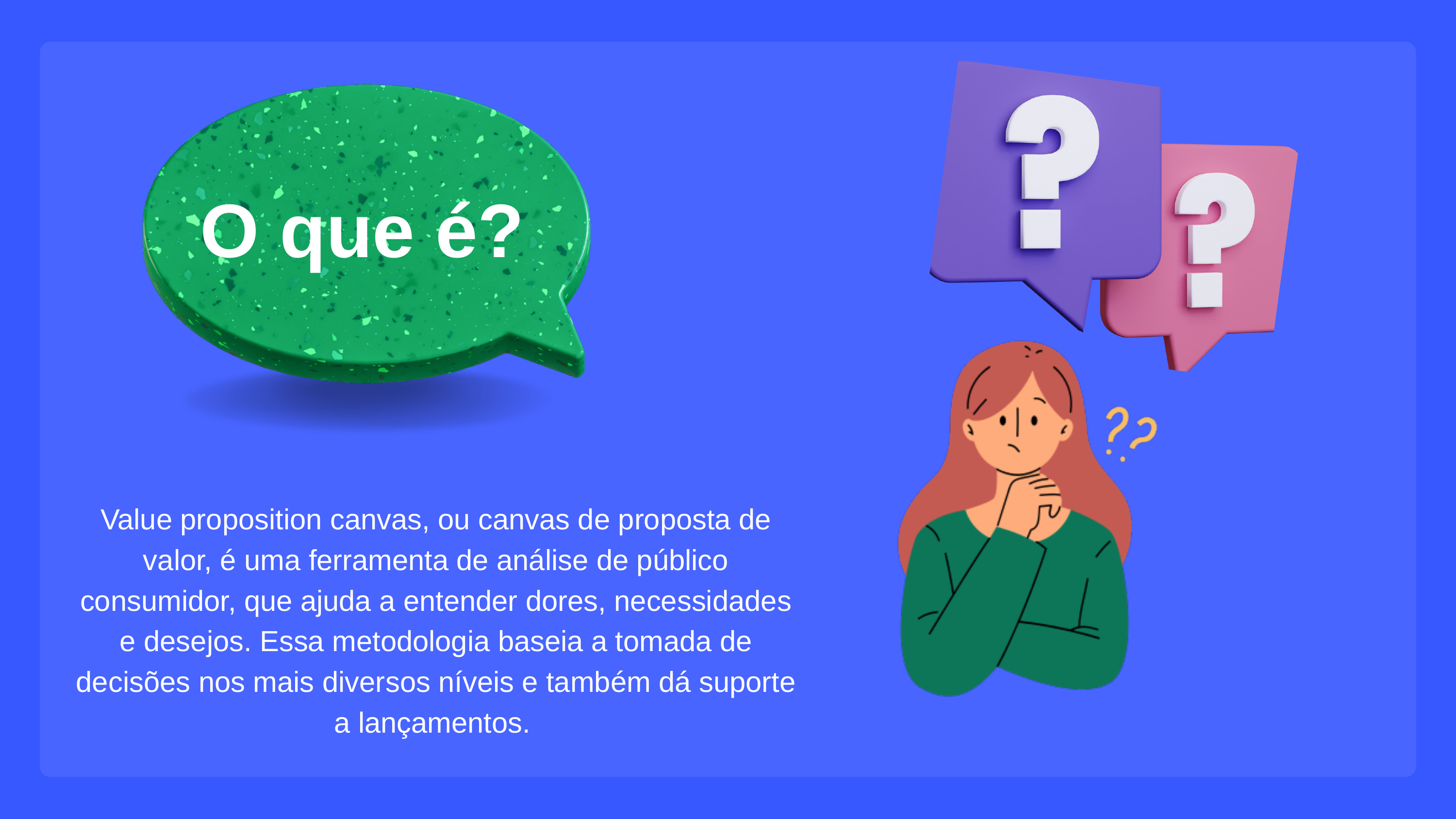

O que é?

Value proposition canvas, ou canvas de proposta de valor, é uma ferramenta de análise de público consumidor, que ajuda a entender dores, necessidades e desejos. Essa metodologia baseia a tomada de decisões nos mais diversos níveis e também dá suporte a lançamentos.